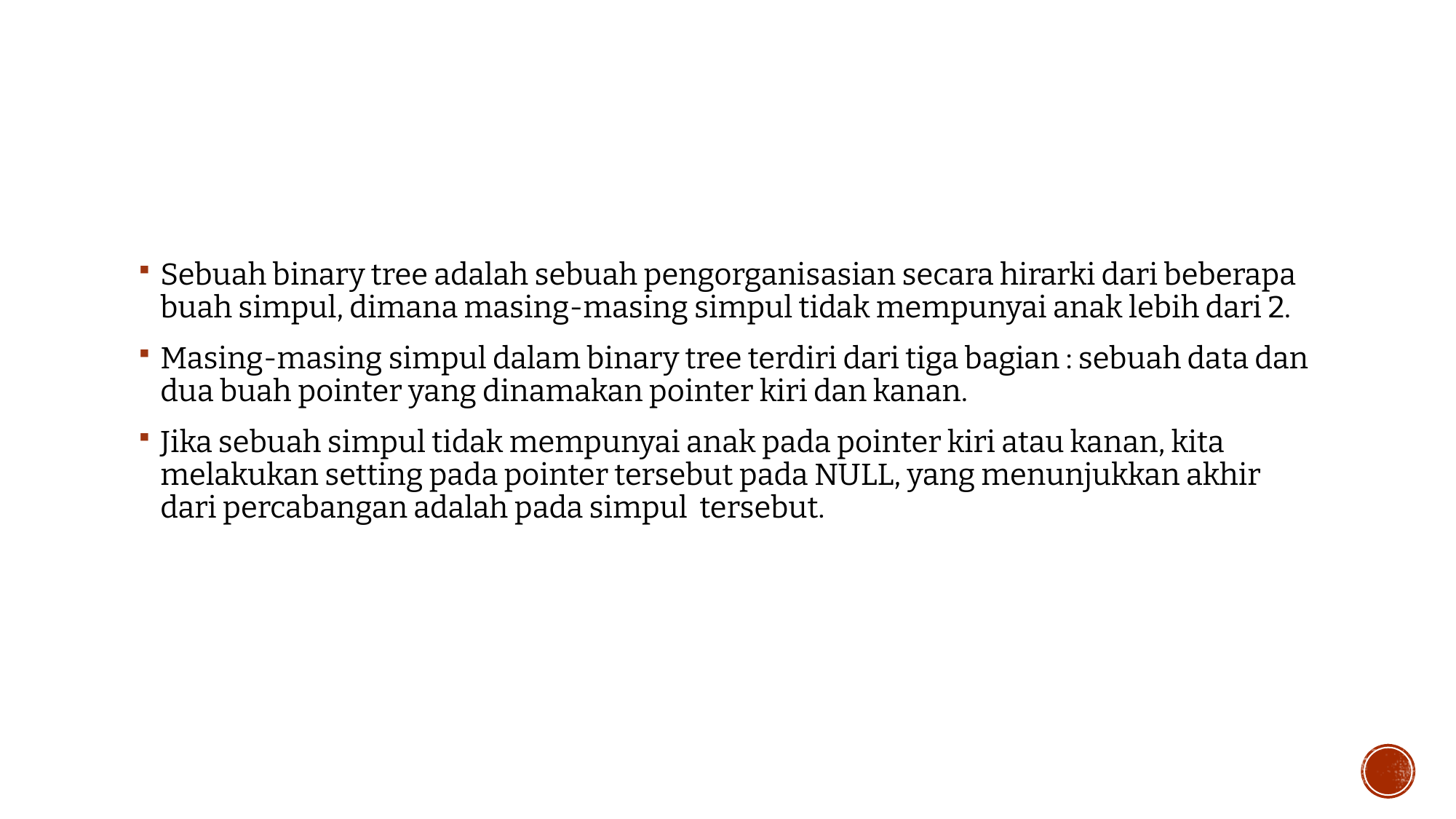

#
Sebuah binary tree adalah sebuah pengorganisasian secara hirarki dari beberapa buah simpul, dimana masing-masing simpul tidak mempunyai anak lebih dari 2.
Masing-masing simpul dalam binary tree terdiri dari tiga bagian : sebuah data dan dua buah pointer yang dinamakan pointer kiri dan kanan.
Jika sebuah simpul tidak mempunyai anak pada pointer kiri atau kanan, kita melakukan setting pada pointer tersebut pada NULL, yang menunjukkan akhir dari percabangan adalah pada simpul  tersebut.